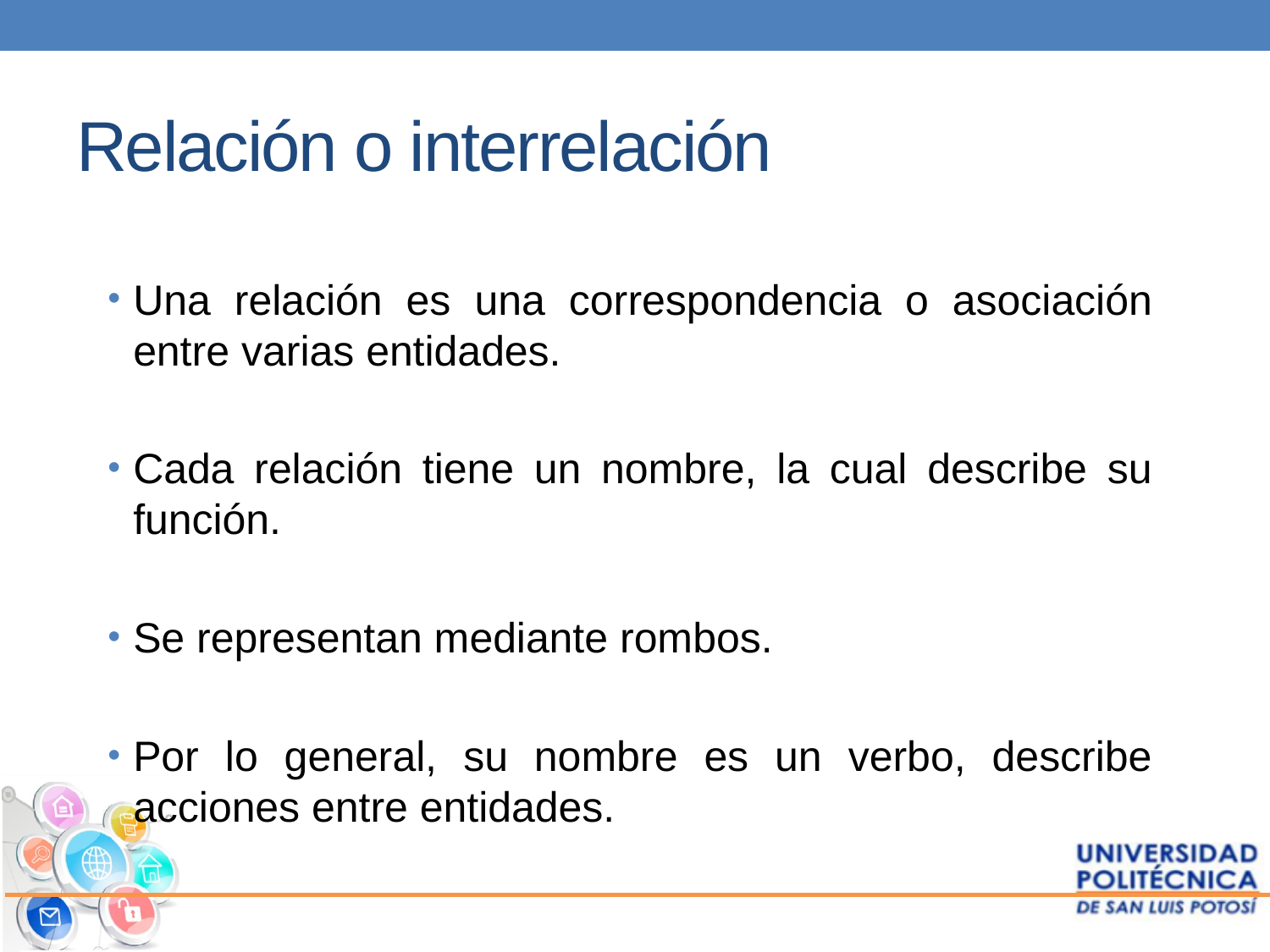

# Relación o interrelación
Una relación es una correspondencia o asociación entre varias entidades.

Cada relación tiene un nombre, la cual describe su función.

Se representan mediante rombos.

Por lo general, su nombre es un verbo, describe acciones entre entidades.